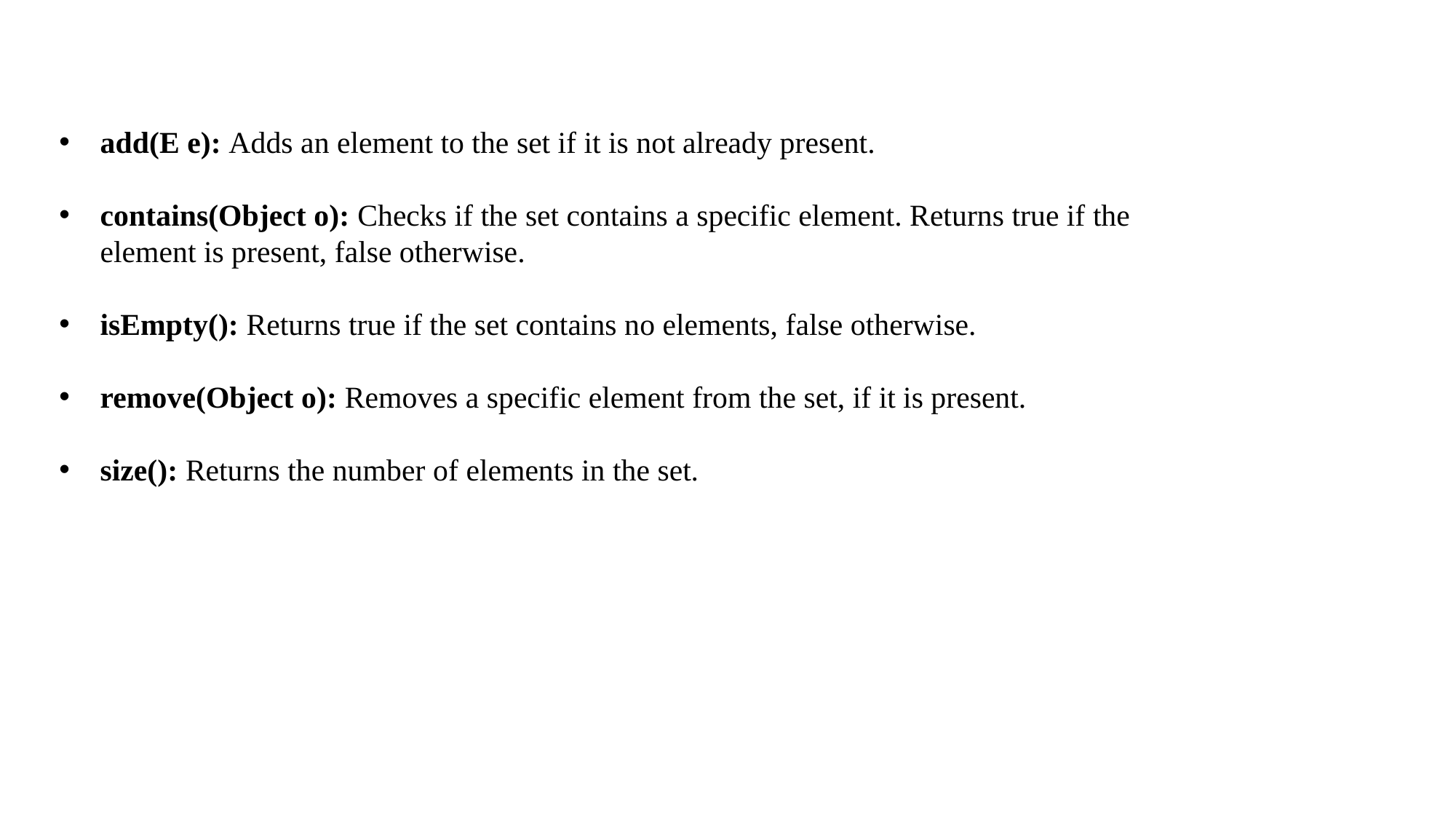

add(E e): Adds an element to the set if it is not already present.

contains(Object o): Checks if the set contains a specific element. Returns true if the element is present, false otherwise.

isEmpty(): Returns true if the set contains no elements, false otherwise.

remove(Object o): Removes a specific element from the set, if it is present.

size(): Returns the number of elements in the set.